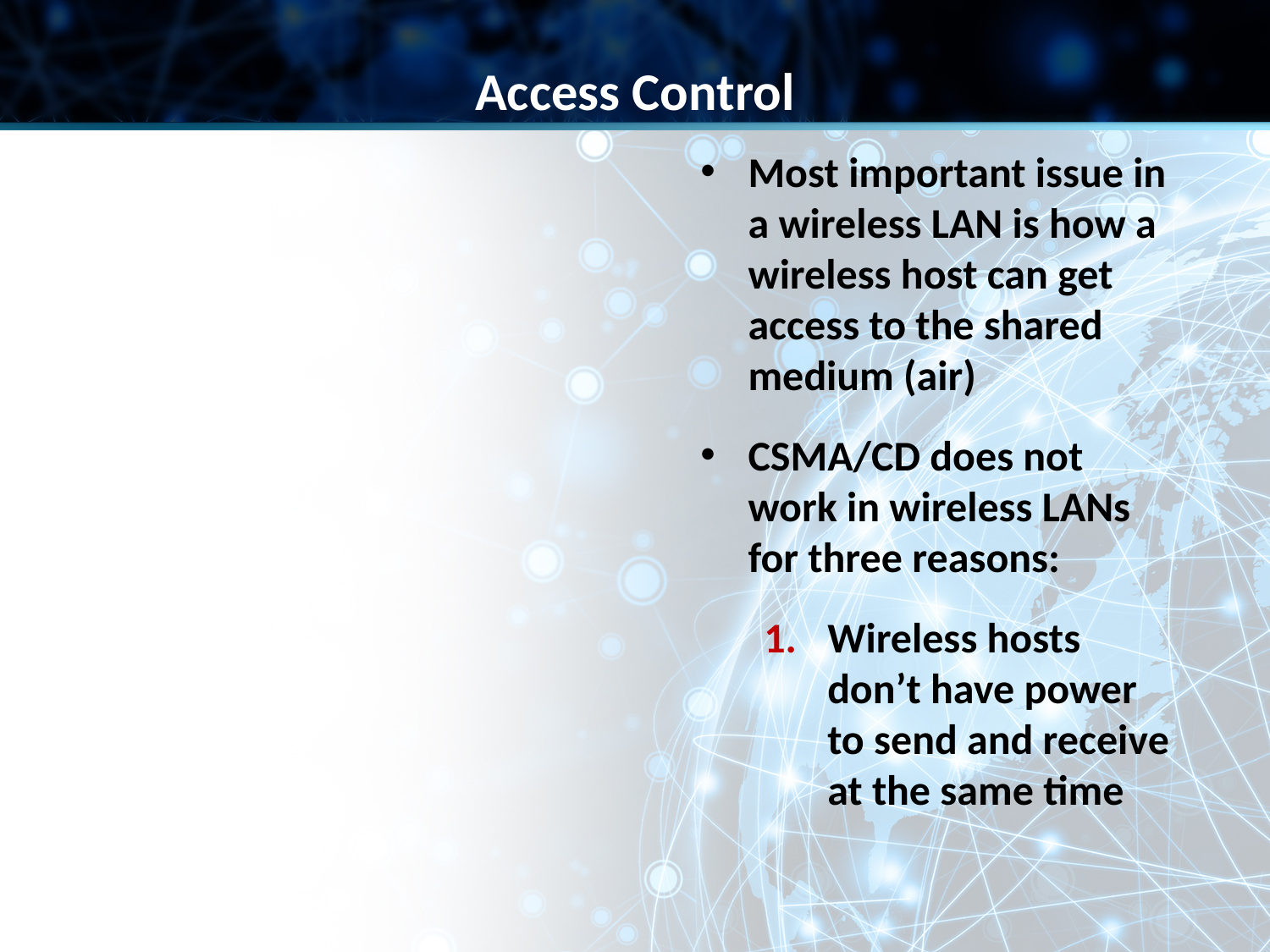

Access Control
Most important issue in a wireless LAN is how a wireless host can get access to the shared medium (air)

CSMA/CD does not work in wireless LANs for three reasons:

Wireless hosts don’t have power to send and receive at the same time